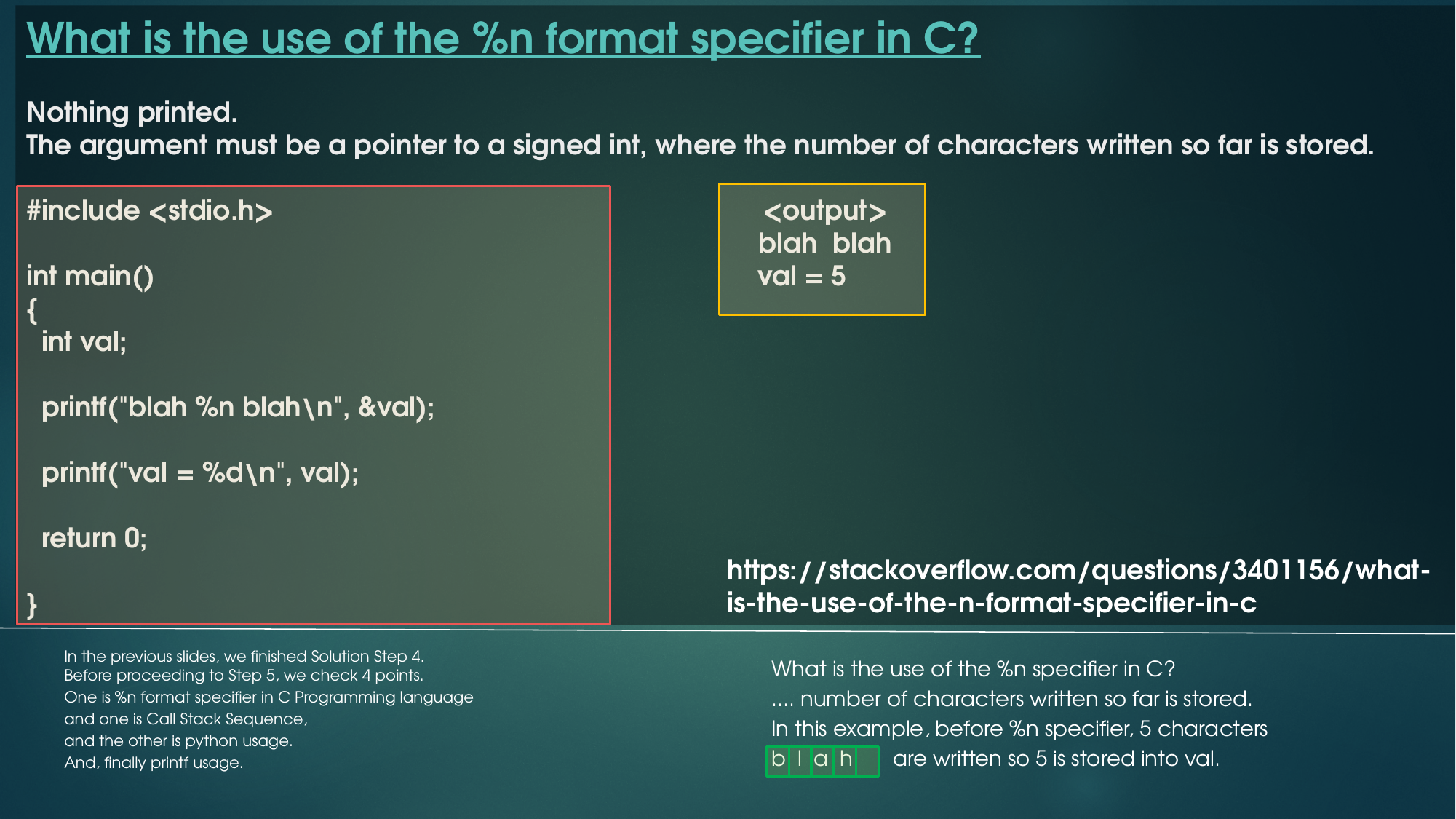

# What is the use of the %n format specifier in C? Nothing printed. The argument must be a pointer to a signed int, where the number of characters written so far is stored. #include <stdio.h>                                                                <output> blah  blah int main()                                                                               val = 5 { int val; printf("blah %n blah\n", &val); printf("val = %d\n", val); return 0; }

https://stackoverflow.com/questions/3401156/what-is-the-use-of-the-n-format-specifier-in-c
In the previous slides, we finished Solution Step 4.
Before proceeding to Step 5, we check 4 points.
One is %n format specifier in C Programming language
and one is Call Stack Sequence,
and the other is python usage.
And, finally printf usage.
What is the use of the %n specifier in C?
.... number of characters written so far is stored.
In this example, before %n specifier, 5 characters
b  l  a  h       are written so 5 is stored into val.